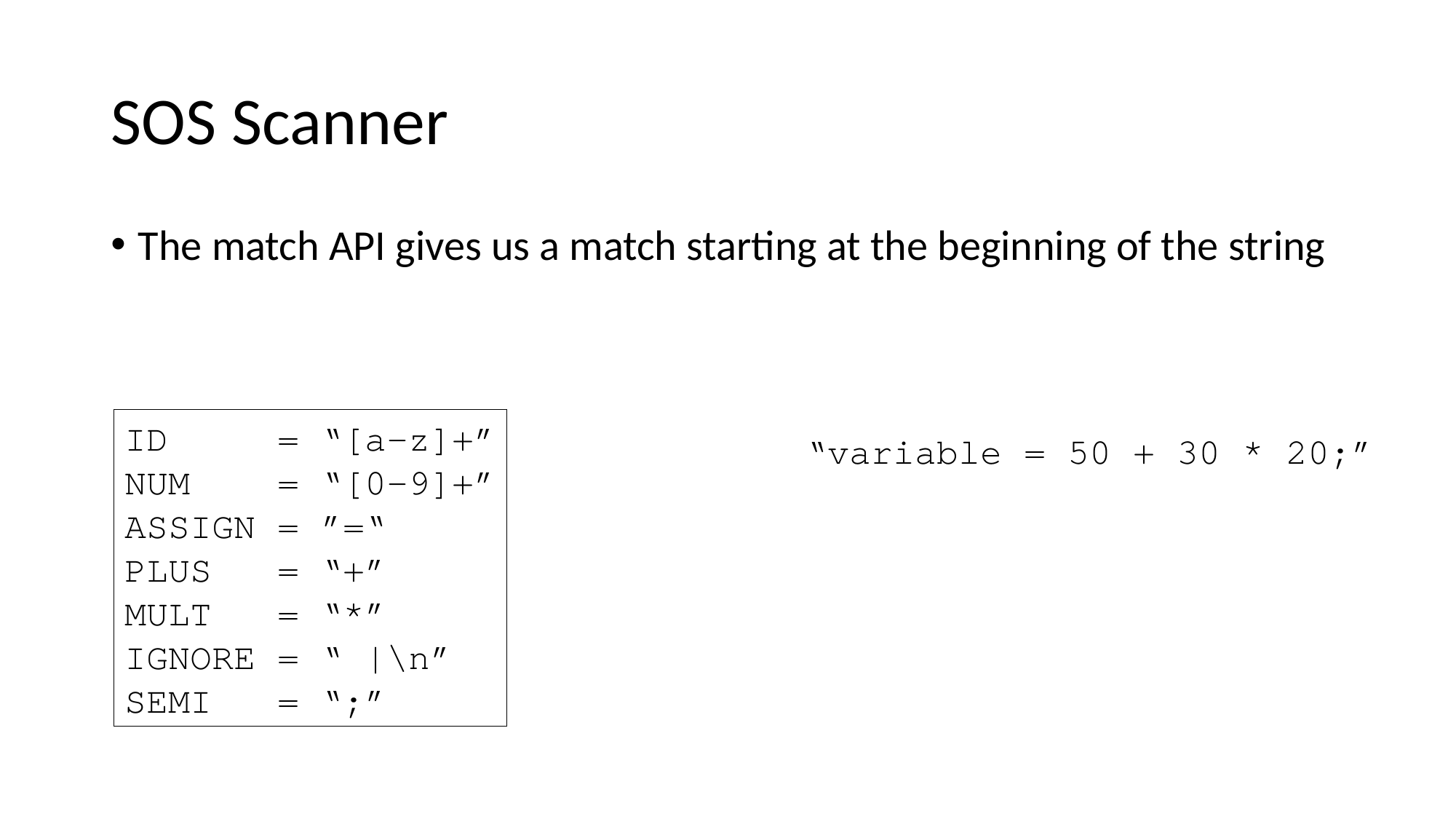

# SOS Scanner
The match API gives us a match starting at the beginning of the string
ID     = “[a-z]+”
NUM    = “[0-9]+”
ASSIGN = ”=“
PLUS   = “+”
MULT   = “*”
IGNORE = “ |\n”
SEMI   = “;”
“variable = 50 + 30 * 20;”